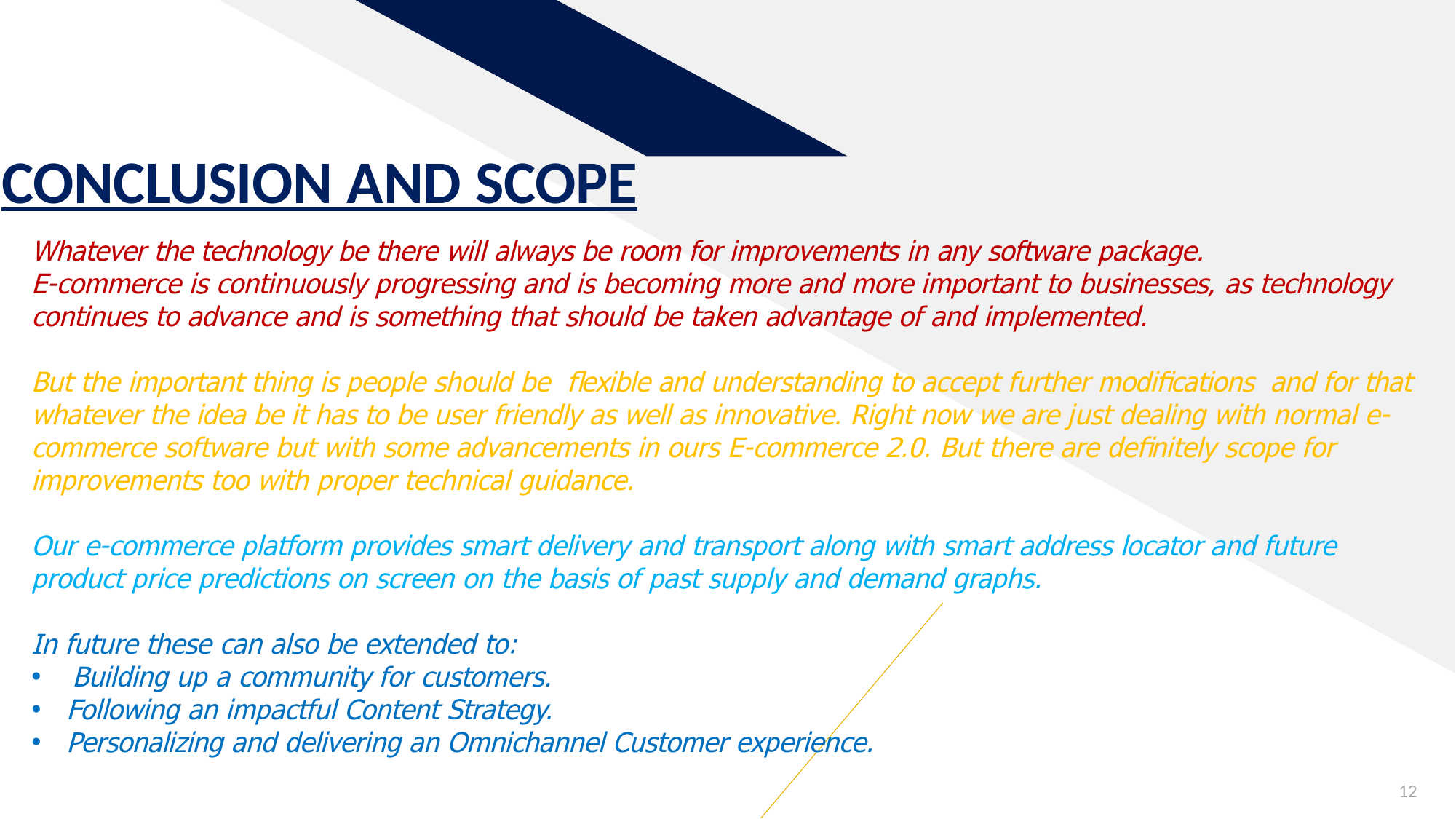

# CONCLUSION AND SCOPE
Whatever the technology be there will always be room for improvements in any software package.
E-commerce is continuously progressing and is becoming more and more important to businesses, as technology continues to advance and is something that should be taken advantage of and implemented.

But the important thing is people should be  flexible and understanding to accept further modifications  and for that whatever the idea be it has to be user friendly as well as innovative. Right now we are just dealing with normal e-commerce software but with some advancements in ours E-commerce 2.0. But there are definitely scope for improvements too with proper technical guidance.

Our e-commerce platform provides smart delivery and transport along with smart address locator and future product price predictions on screen on the basis of past supply and demand graphs.

In future these can also be extended to:
Building up a community for customers.
   Following an impactful Content Strategy.
   Personalizing and delivering an Omnichannel Customer experience.

12